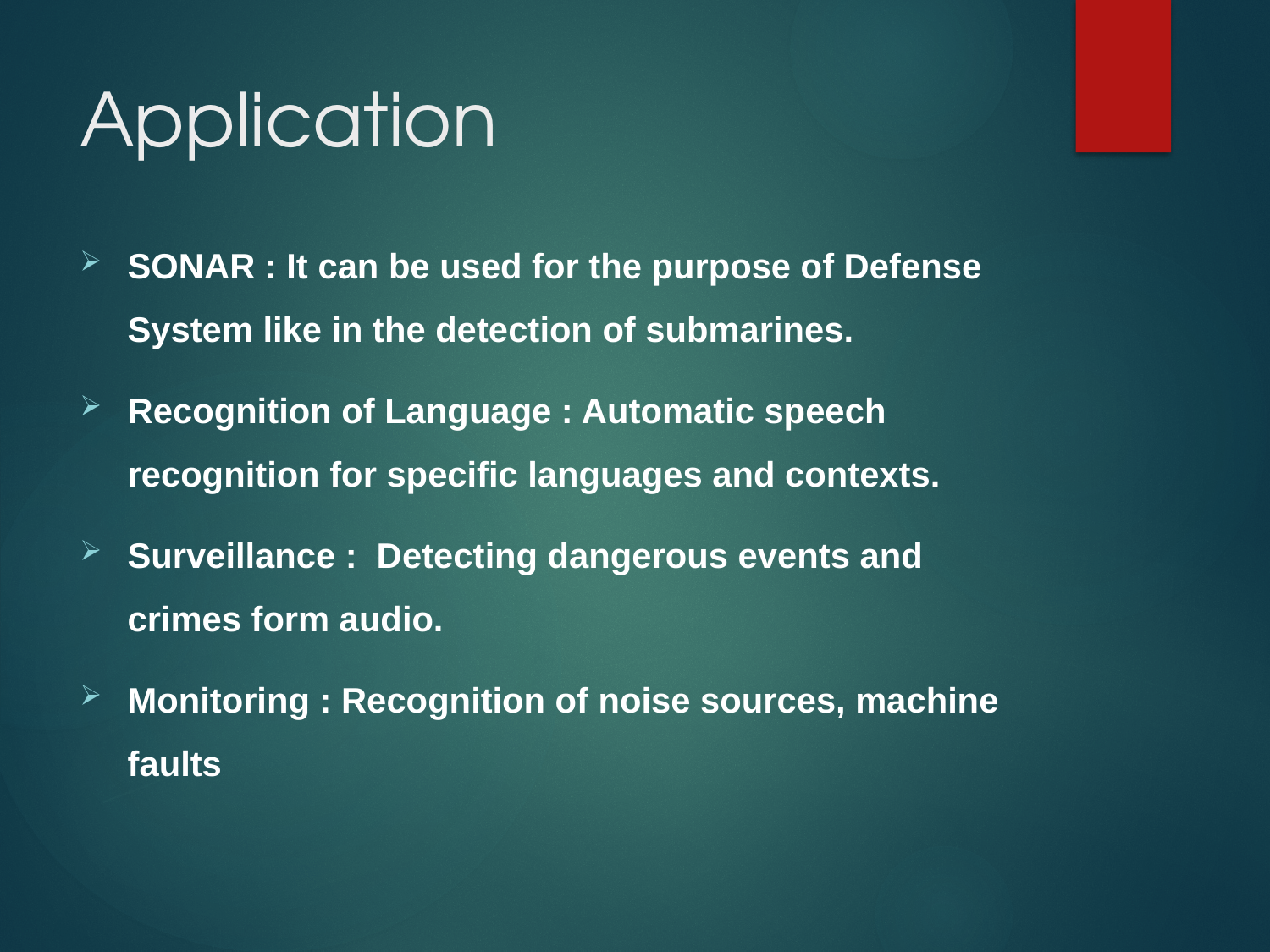

# Application
SONAR : It can be used for the purpose of Defense System like in the detection of submarines.
Recognition of Language : Automatic speech recognition for specific languages and contexts.
Surveillance :  Detecting dangerous events and crimes form audio.
Monitoring : Recognition of noise sources, machine faults